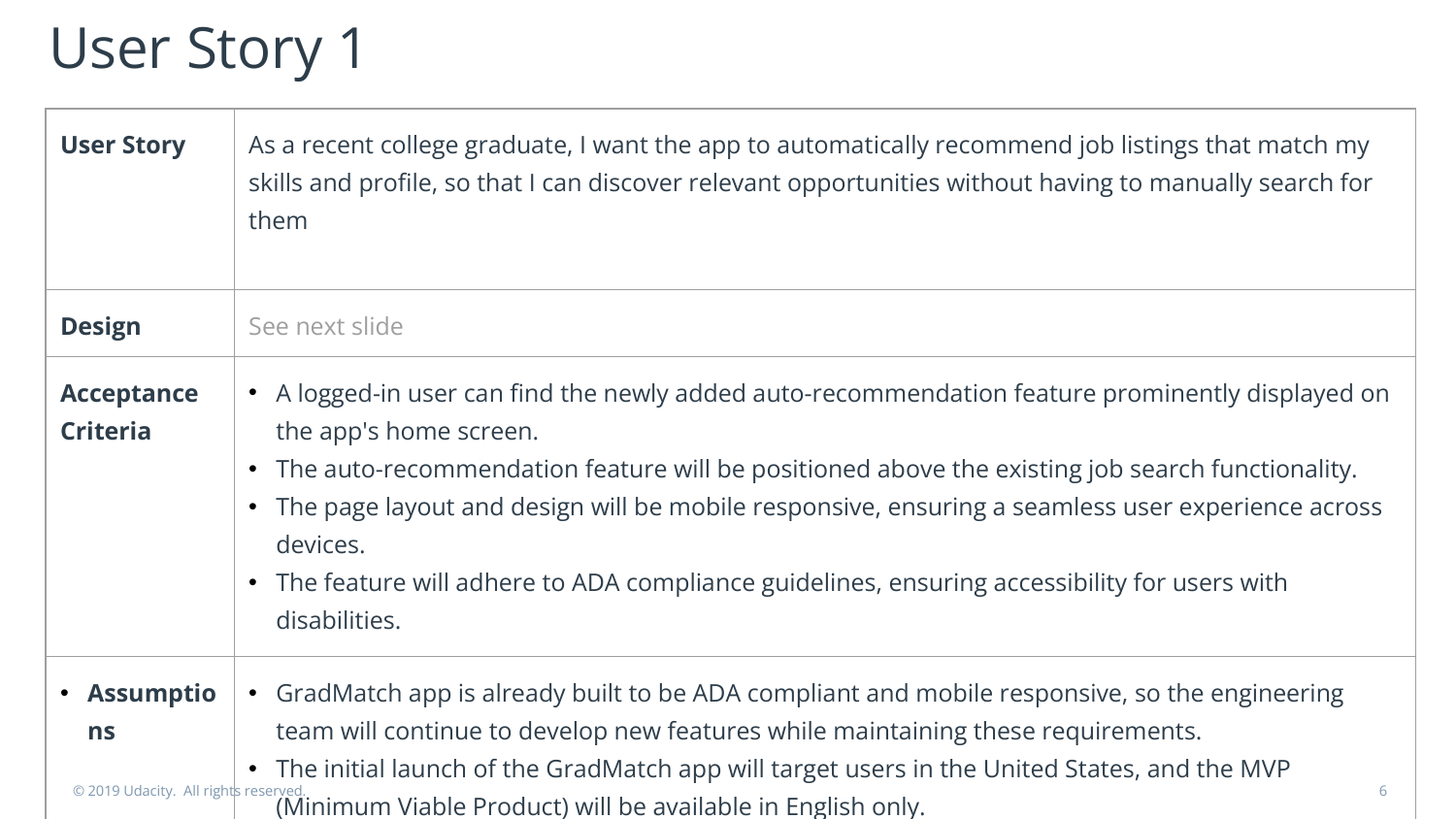

# User Story 1
| User Story | As a recent college graduate, I want the app to automatically recommend job listings that match my skills and profile, so that I can discover relevant opportunities without having to manually search for them |
| --- | --- |
| Design | See next slide |
| Acceptance Criteria | A logged-in user can find the newly added auto-recommendation feature prominently displayed on the app's home screen. The auto-recommendation feature will be positioned above the existing job search functionality. The page layout and design will be mobile responsive, ensuring a seamless user experience across devices. The feature will adhere to ADA compliance guidelines, ensuring accessibility for users with disabilities. |
| Assumptions | GradMatch app is already built to be ADA compliant and mobile responsive, so the engineering team will continue to develop new features while maintaining these requirements. The initial launch of the GradMatch app will target users in the United States, and the MVP (Minimum Viable Product) will be available in English only. |
© 2019 Udacity.  All rights reserved.
6